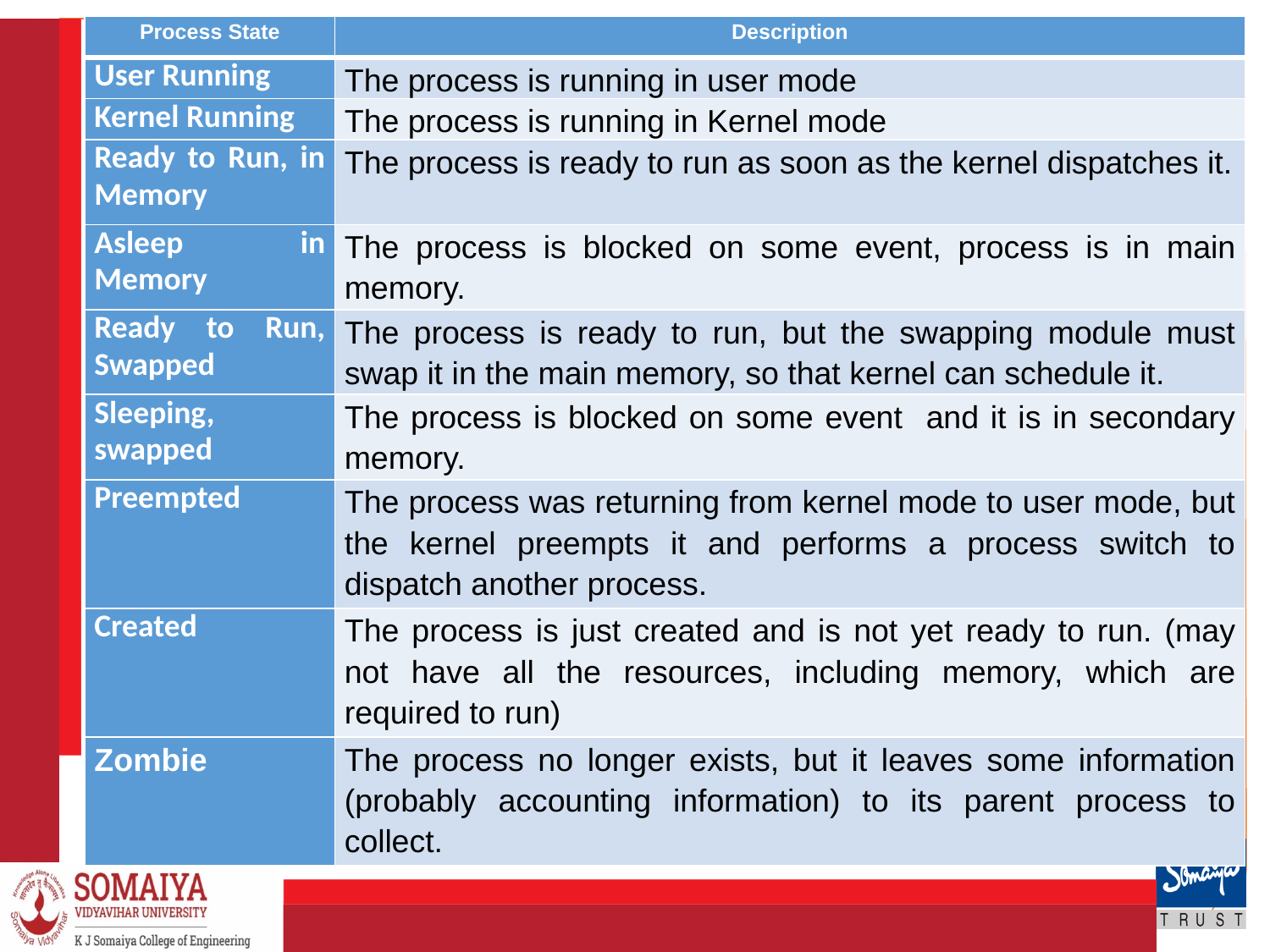

| Process State | Description |
| --- | --- |
| User Running | The process is running in user mode |
| Kernel Running | The process is running in Kernel mode |
| Ready to Run, in Memory | The process is ready to run as soon as the kernel dispatches it. |
| Asleep in Memory | The process is blocked on some event, process is in main memory. |
| Ready to Run, Swapped | The process is ready to run, but the swapping module must swap it in the main memory, so that kernel can schedule it. |
| Sleeping, swapped | The process is blocked on some event and it is in secondary memory. |
| Preempted | The process was returning from kernel mode to user mode, but the kernel preempts it and performs a process switch to dispatch another process. |
| Created | The process is just created and is not yet ready to run. (may not have all the resources, including memory, which are required to run) |
| Zombie | The process no longer exists, but it leaves some information (probably accounting information) to its parent process to collect. |
#